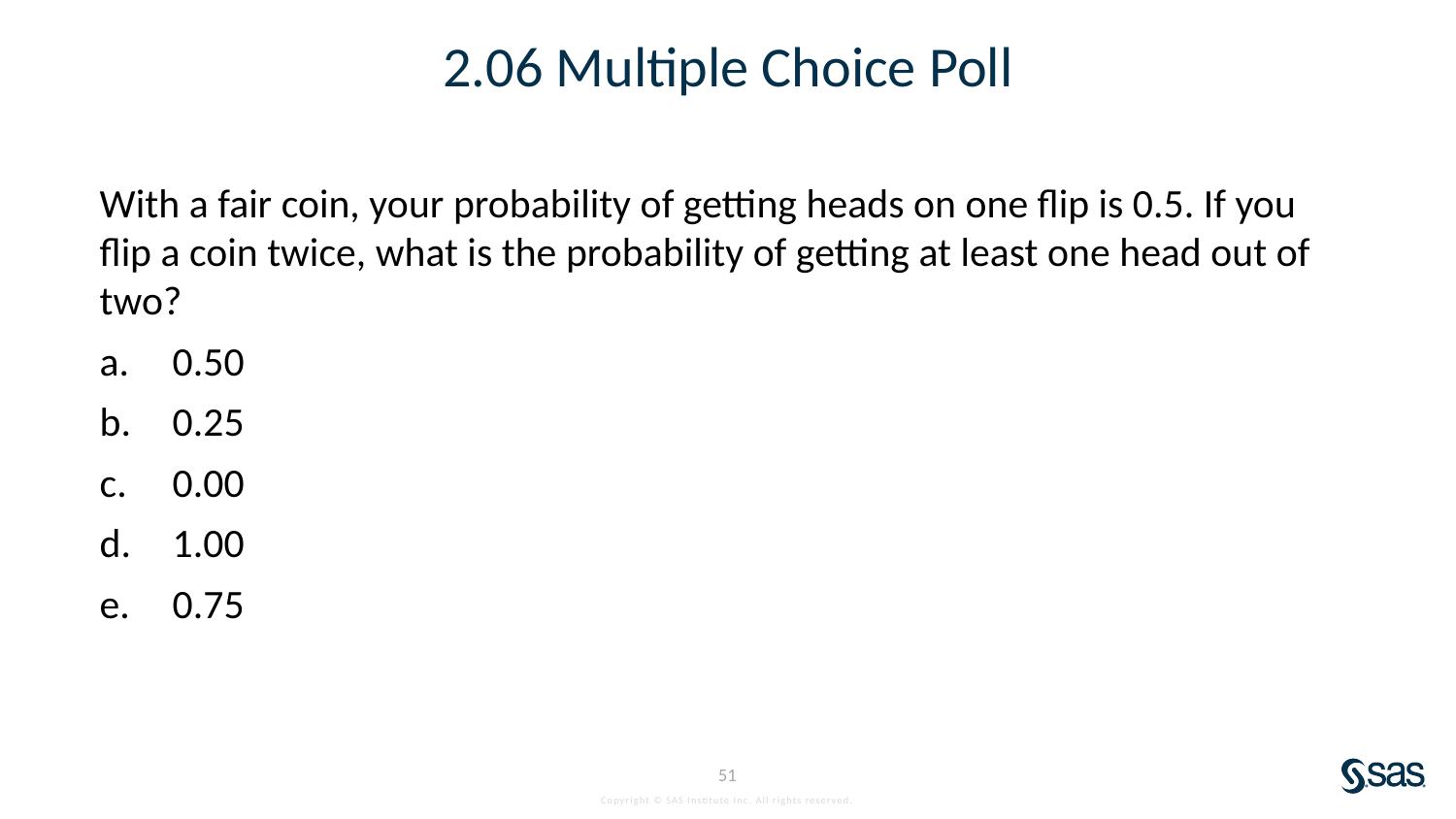

# 2.06 Multiple Choice Poll
With a fair coin, your probability of getting heads on one flip is 0.5. If you flip a coin twice, what is the probability of getting at least one head out of two?
0.50
0.25
0.00
1.00
0.75